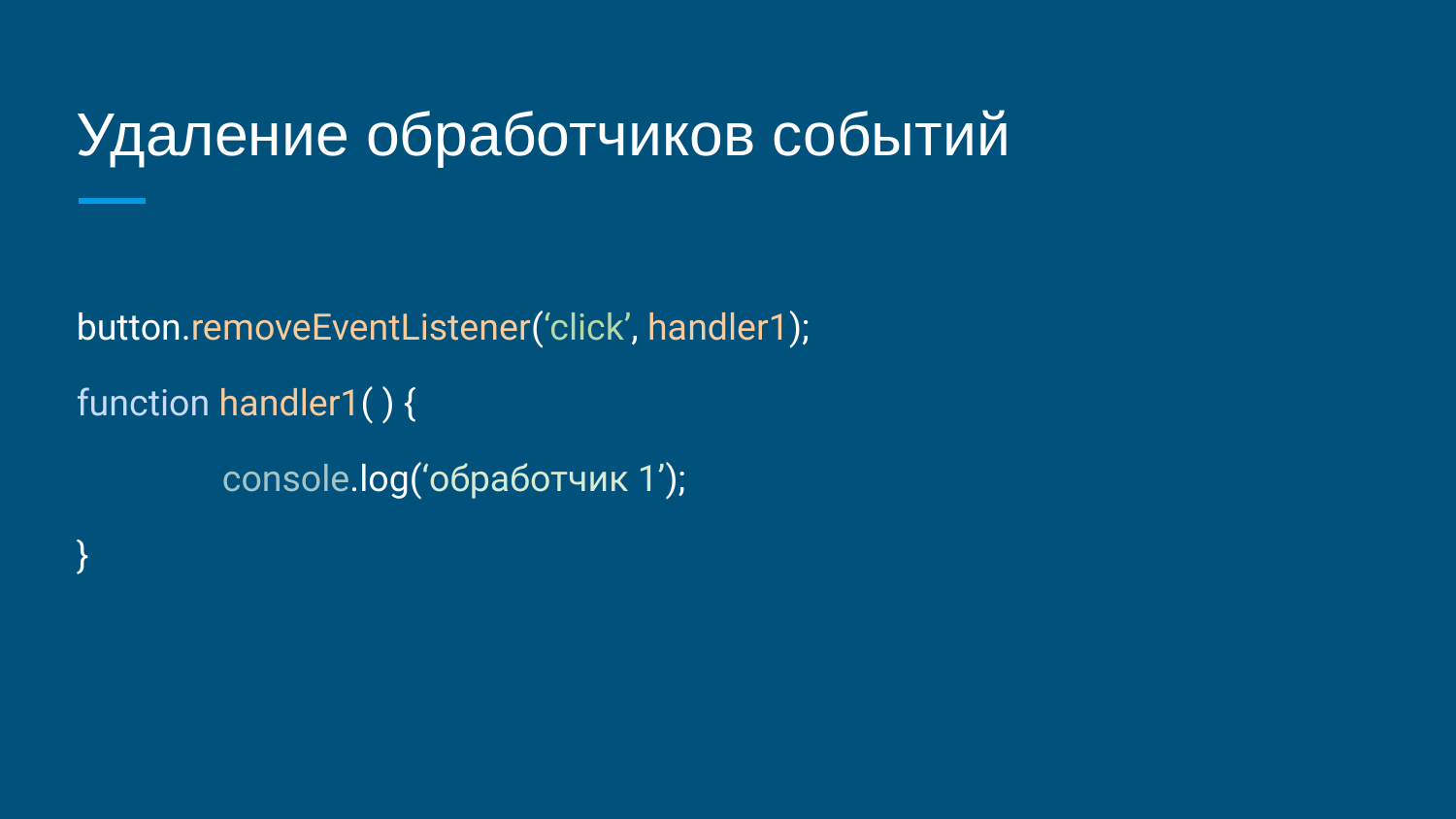

# Удаление обработчиков событий

button.removeEventListener(‘click’, handler1);
function handler1( ) {
	console.log(‘обработчик 1’);
}